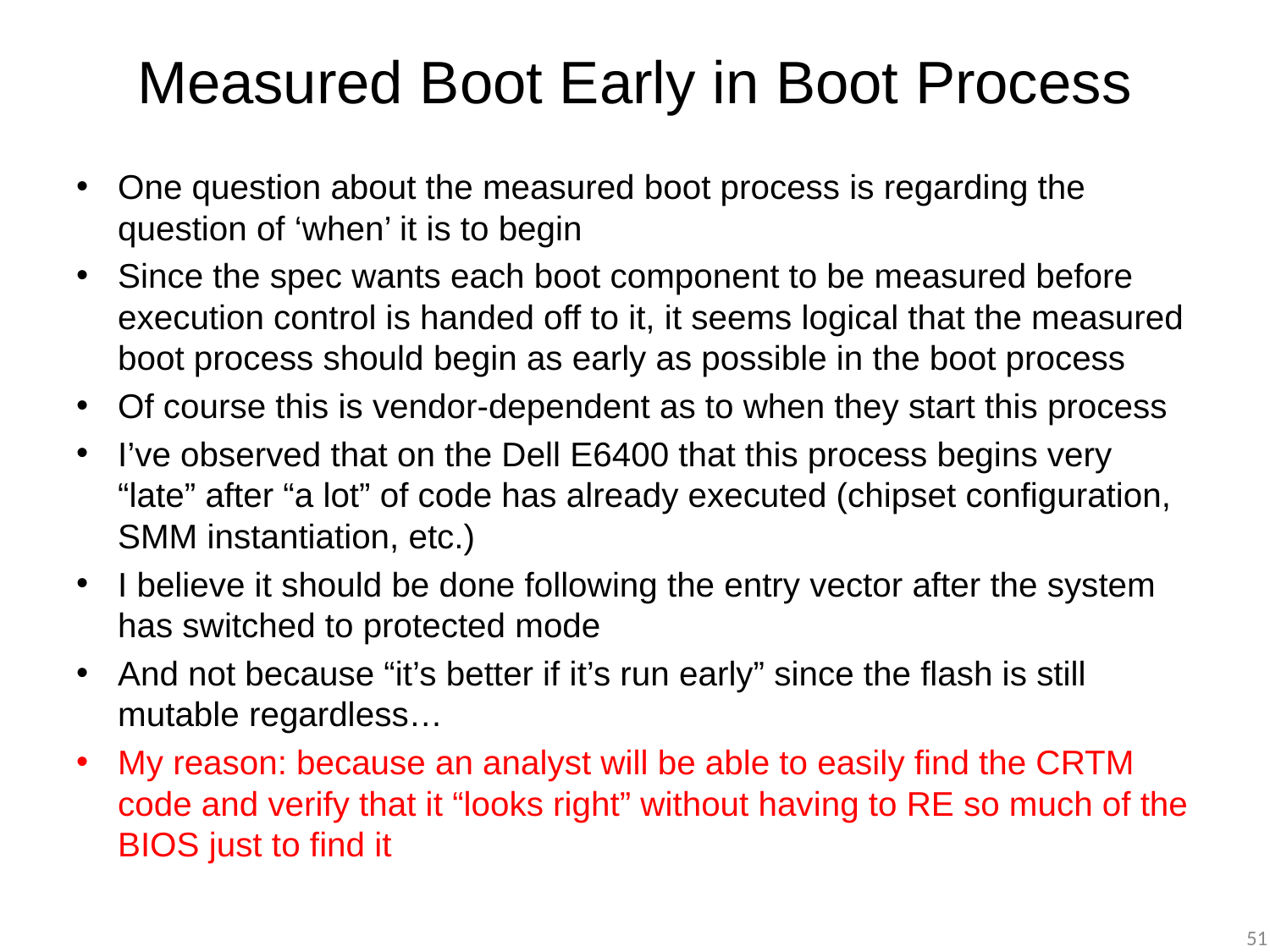

# Measured Boot Early in Boot Process
One question about the measured boot process is regarding the question of ‘when’ it is to begin
Since the spec wants each boot component to be measured before execution control is handed off to it, it seems logical that the measured boot process should begin as early as possible in the boot process
Of course this is vendor-dependent as to when they start this process
I’ve observed that on the Dell E6400 that this process begins very “late” after “a lot” of code has already executed (chipset configuration, SMM instantiation, etc.)
I believe it should be done following the entry vector after the system has switched to protected mode
And not because “it’s better if it’s run early” since the flash is still mutable regardless…
My reason: because an analyst will be able to easily find the CRTM code and verify that it “looks right” without having to RE so much of the BIOS just to find it
51